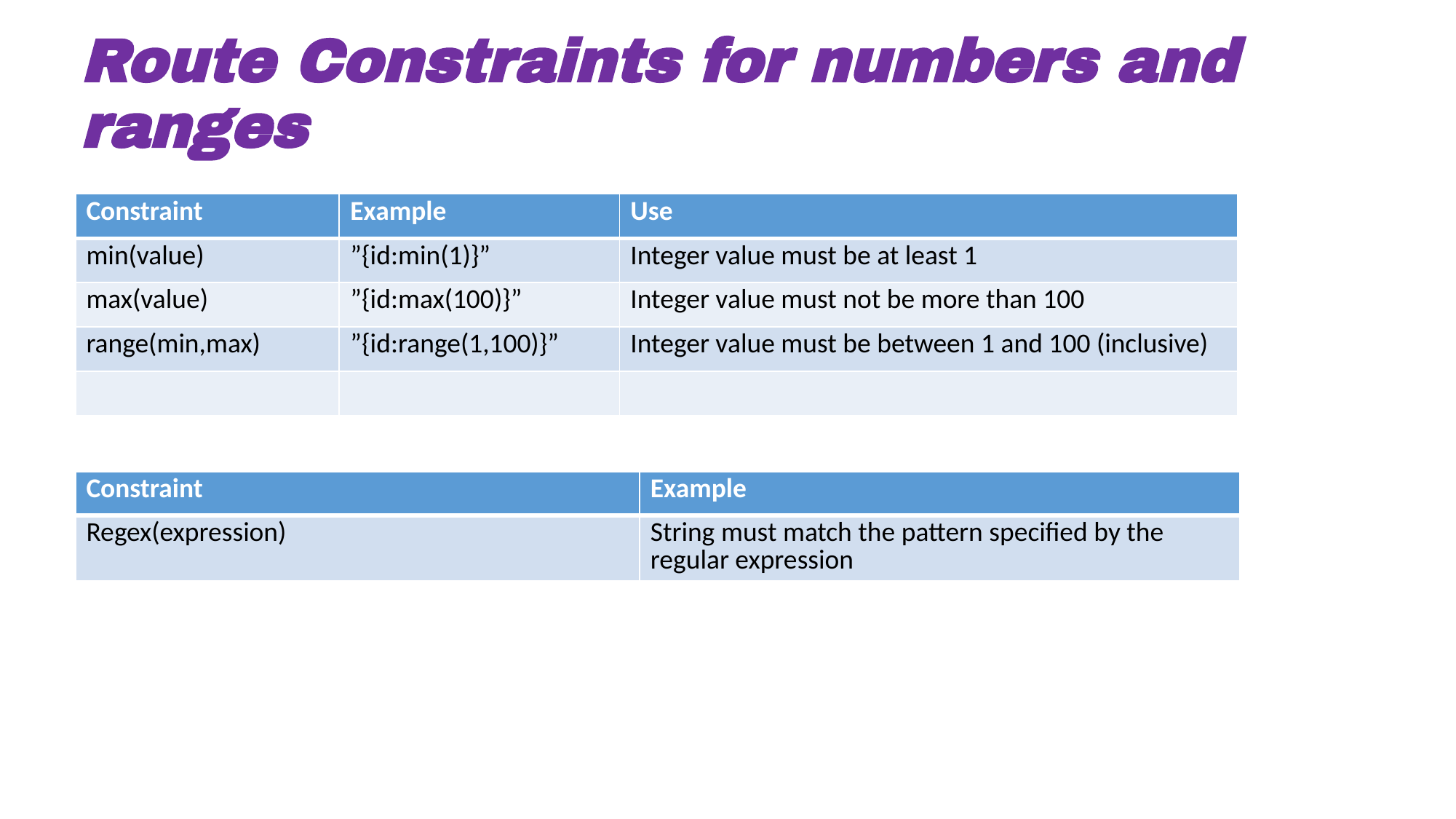

Route Constraints for numbers and ranges
| Constraint | Example | Use |
| --- | --- | --- |
| min(value) | ”{id:min(1)}” | Integer value must be at least 1 |
| max(value) | ”{id:max(100)}” | Integer value must not be more than 100 |
| range(min,max) | ”{id:range(1,100)}” | Integer value must be between 1 and 100 (inclusive) |
|  |  |  |
| Constraint | Example |
| --- | --- |
| Regex(expression) | String must match the pattern specified by the regular expression |